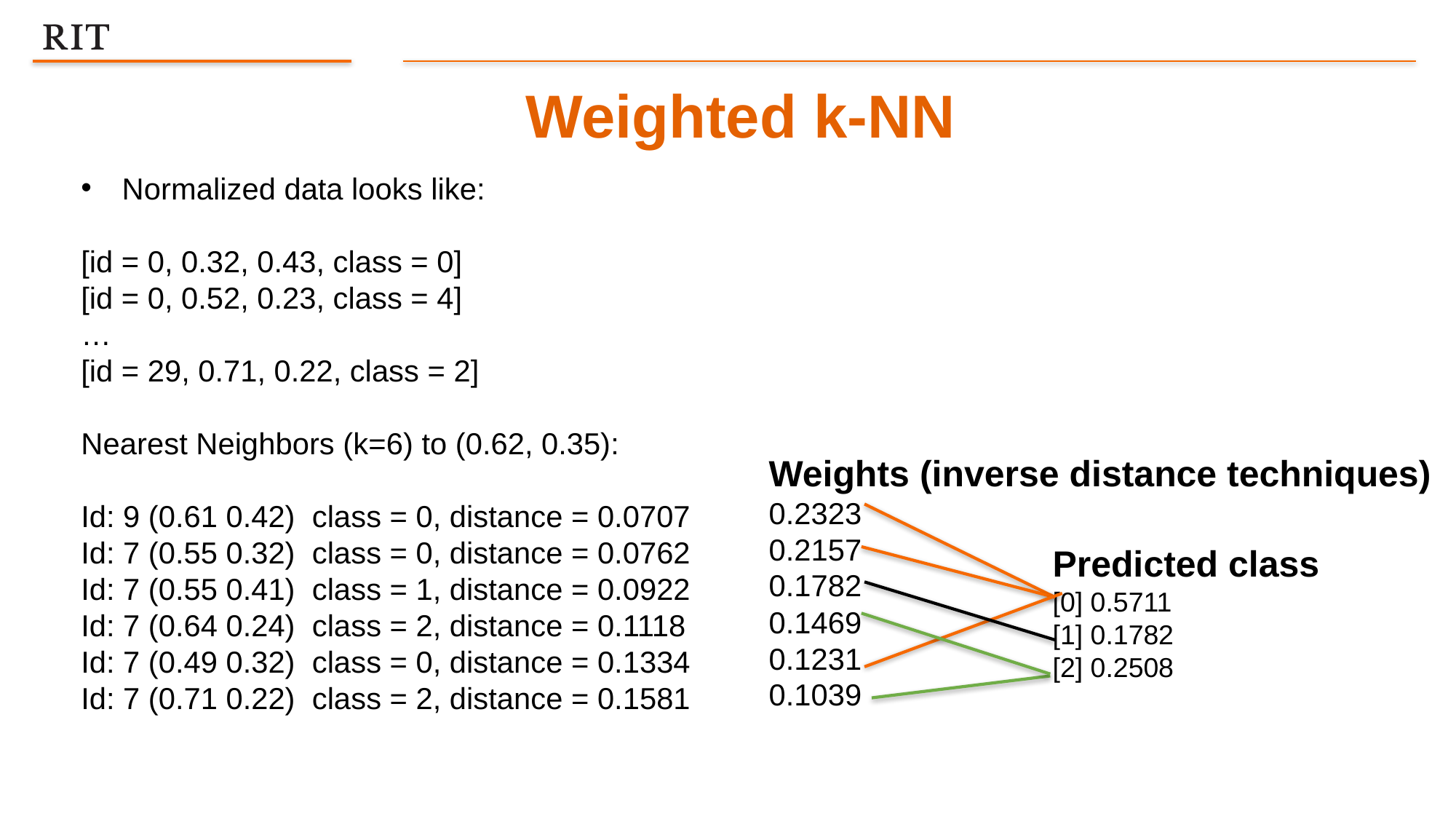

Weighted k-NN
Normalized data looks like:

[id = 0, 0.32, 0.43, class = 0]
[id = 0, 0.52, 0.23, class = 4]
…
[id = 29, 0.71, 0.22, class = 2]

Nearest Neighbors (k=6) to (0.62, 0.35):

Id: 9 (0.61 0.42)  class = 0, distance = 0.0707
Id: 7 (0.55 0.32)  class = 0, distance = 0.0762
Id: 7 (0.55 0.41)  class = 1, distance = 0.0922
Id: 7 (0.64 0.24)  class = 2, distance = 0.1118
Id: 7 (0.49 0.32)  class = 0, distance = 0.1334
Id: 7 (0.71 0.22)  class = 2, distance = 0.1581

Weights (inverse distance techniques)
0.2323
0.2157
0.1782
0.1469
0.1231
0.1039
Predicted class
[0] 0.5711
[1] 0.1782
[2] 0.2508